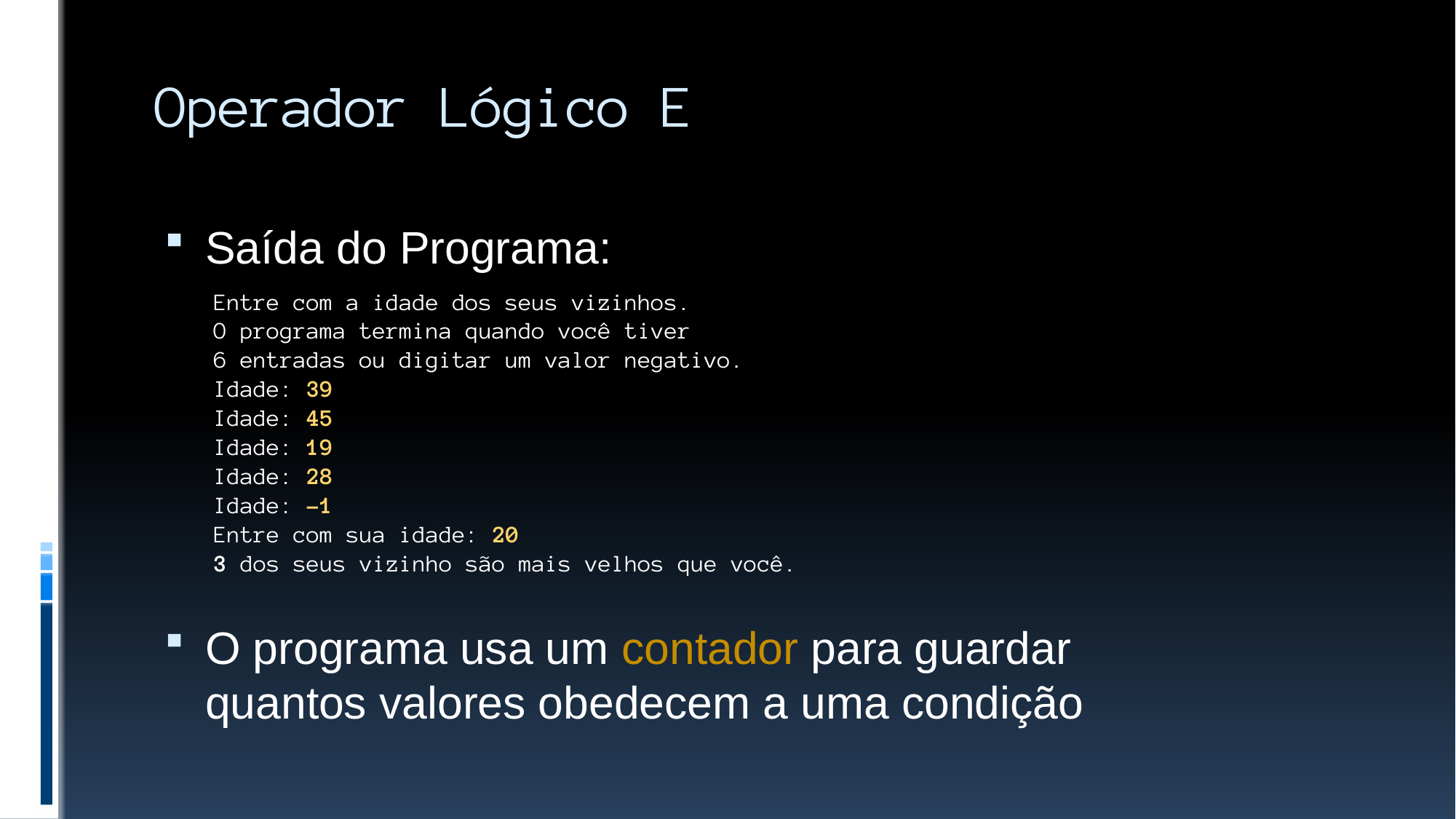

# Operador Lógico E
Saída do Programa:

O programa usa um contador para guardar
quantos valores obedecem a uma condição
Entre com a idade dos seus vizinhos.
O programa termina quando você tiver
6 entradas ou digitar um valor negativo.
Idade: 39
Idade: 45
Idade: 19
Idade: 28
Idade: -1
Entre com sua idade: 20
3 dos seus vizinho são mais velhos que você.